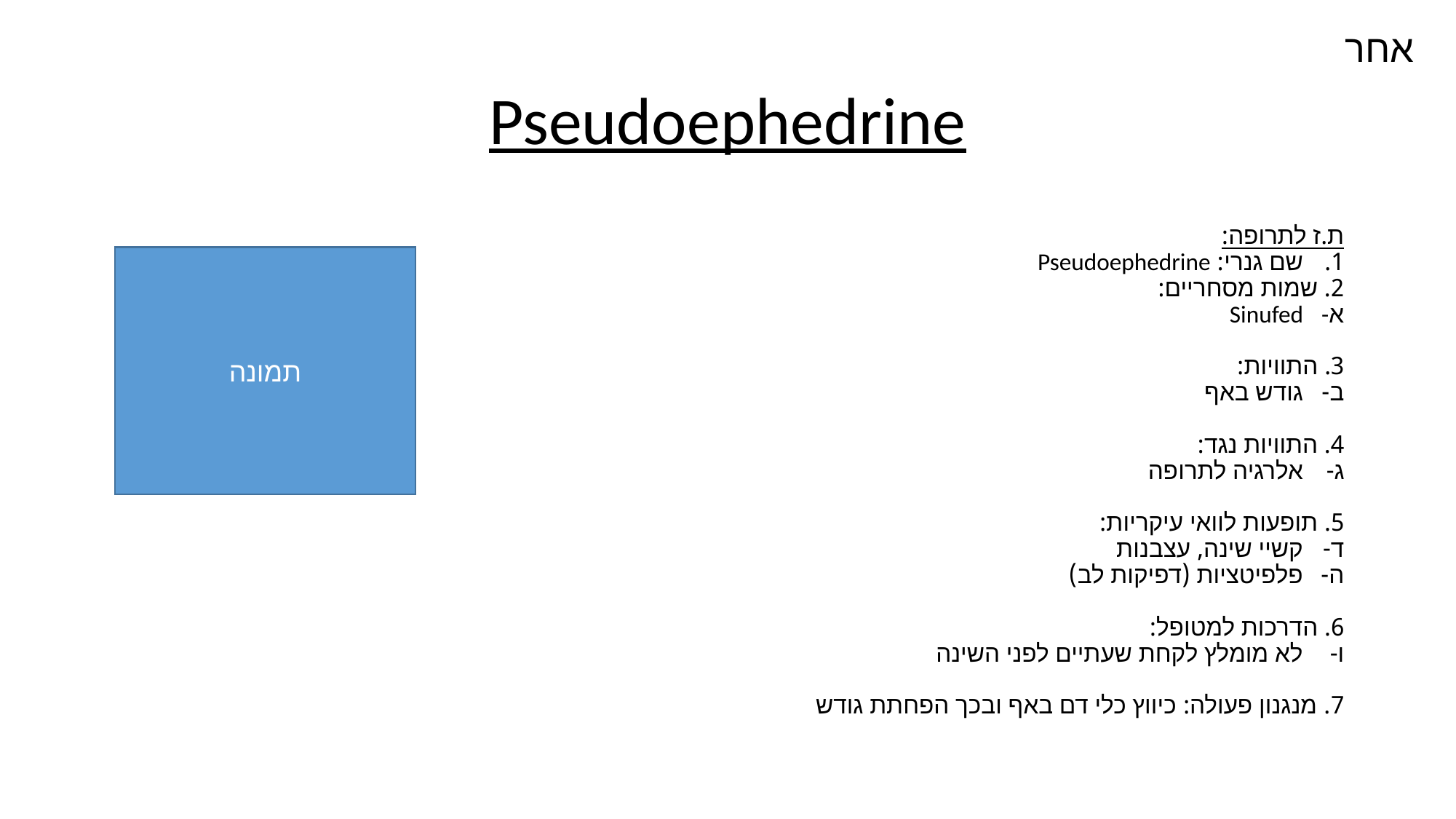

אחר
# Pseudoephedrine
ת.ז לתרופה:
שם גנרי: Pseudoephedrine
2. שמות מסחריים:
Sinufed

3. התוויות:
גודש באף

4. התוויות נגד:
אלרגיה לתרופה

5. תופעות לוואי עיקריות:
קשיי שינה, עצבנות
פלפיטציות (דפיקות לב)

6. הדרכות למטופל:
לא מומלץ לקחת שעתיים לפני השינה

7. מנגנון פעולה: כיווץ כלי דם באף ובכך הפחתת גודש
תמונה